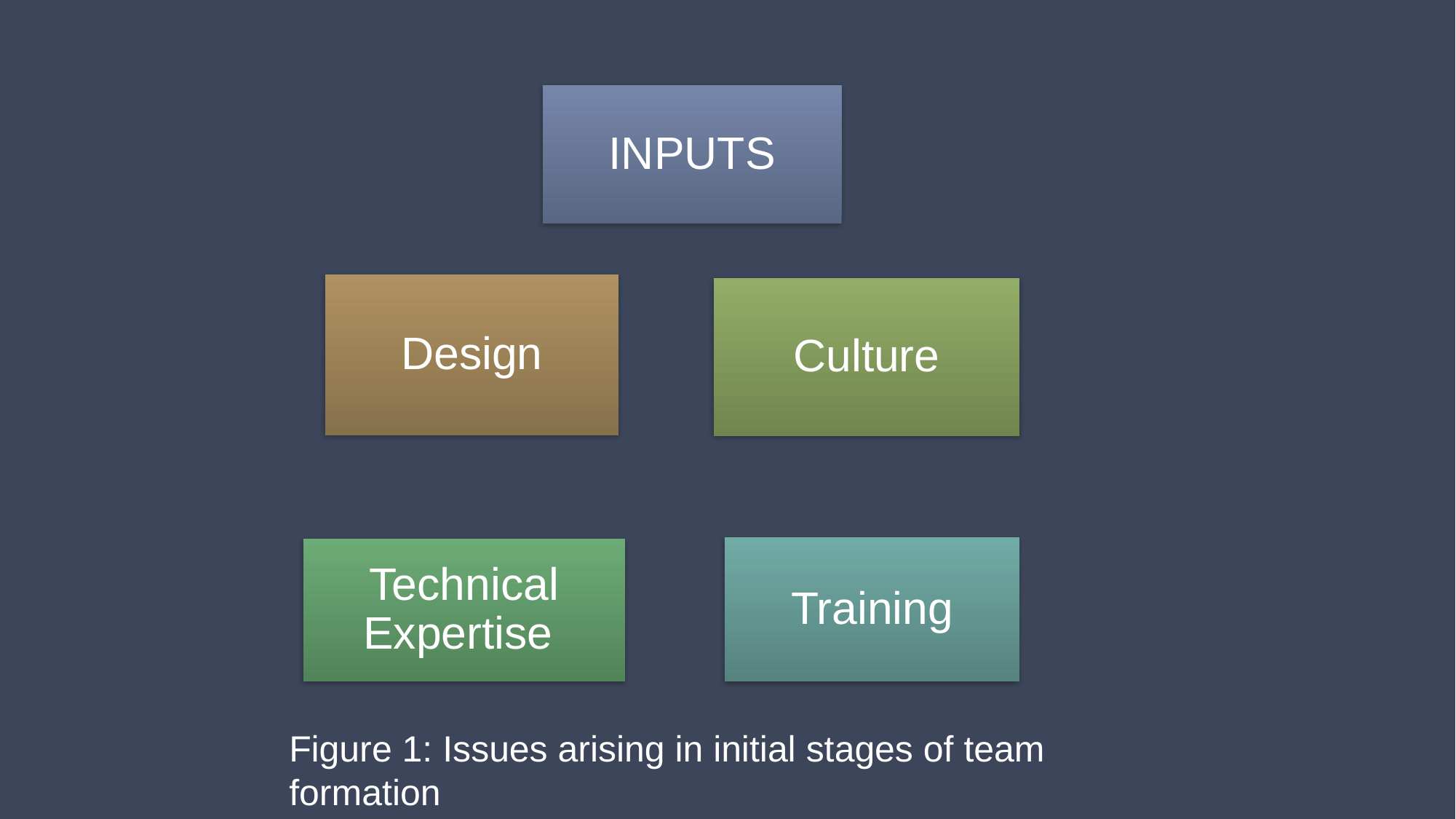

INPUTS
Design
Culture
Training
Technical Expertise
Figure 1: Issues arising in initial stages of team formation